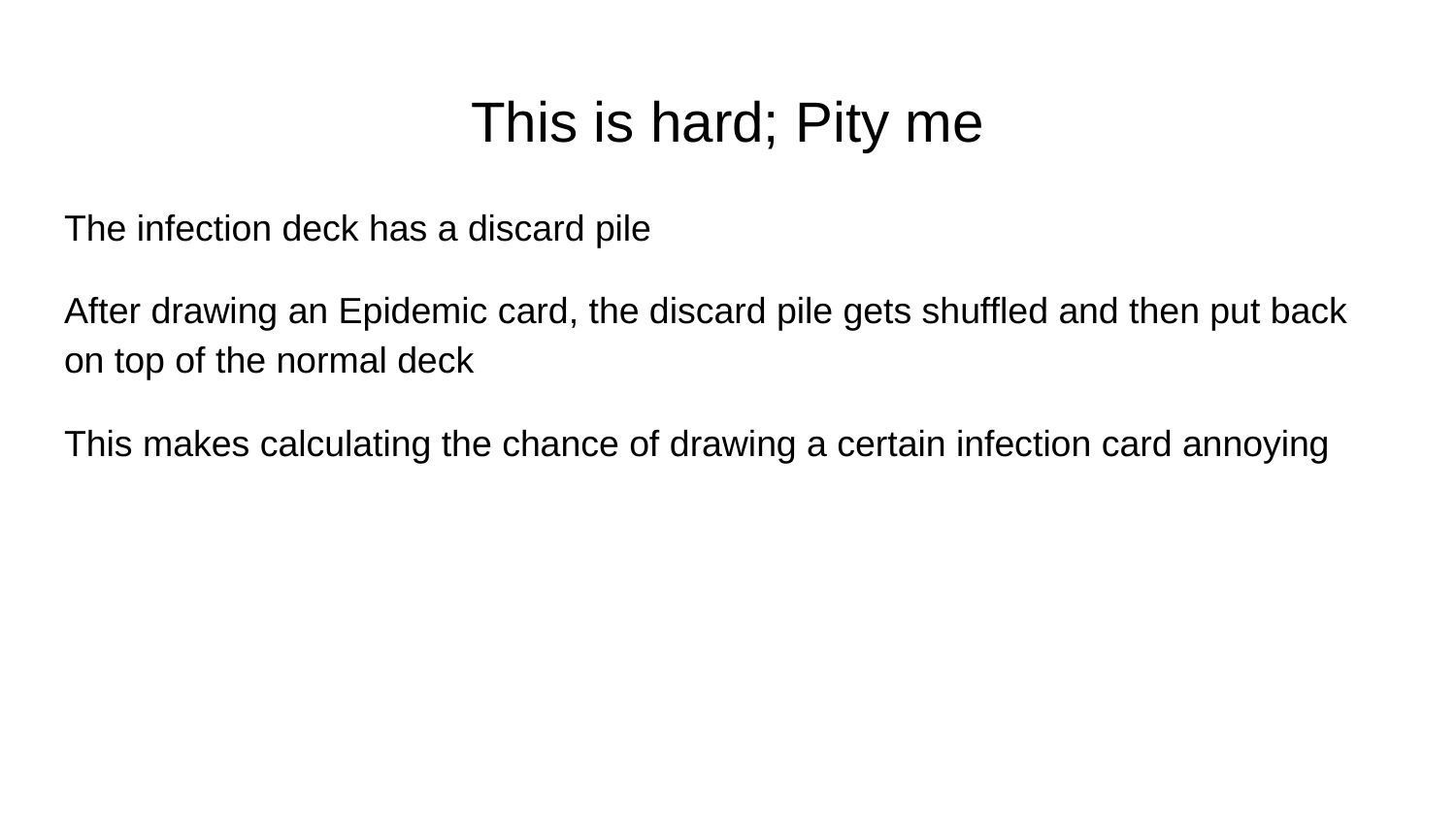

# This is hard; Pity me
The infection deck has a discard pile
After drawing an Epidemic card, the discard pile gets shuffled and then put back on top of the normal deck
This makes calculating the chance of drawing a certain infection card annoying